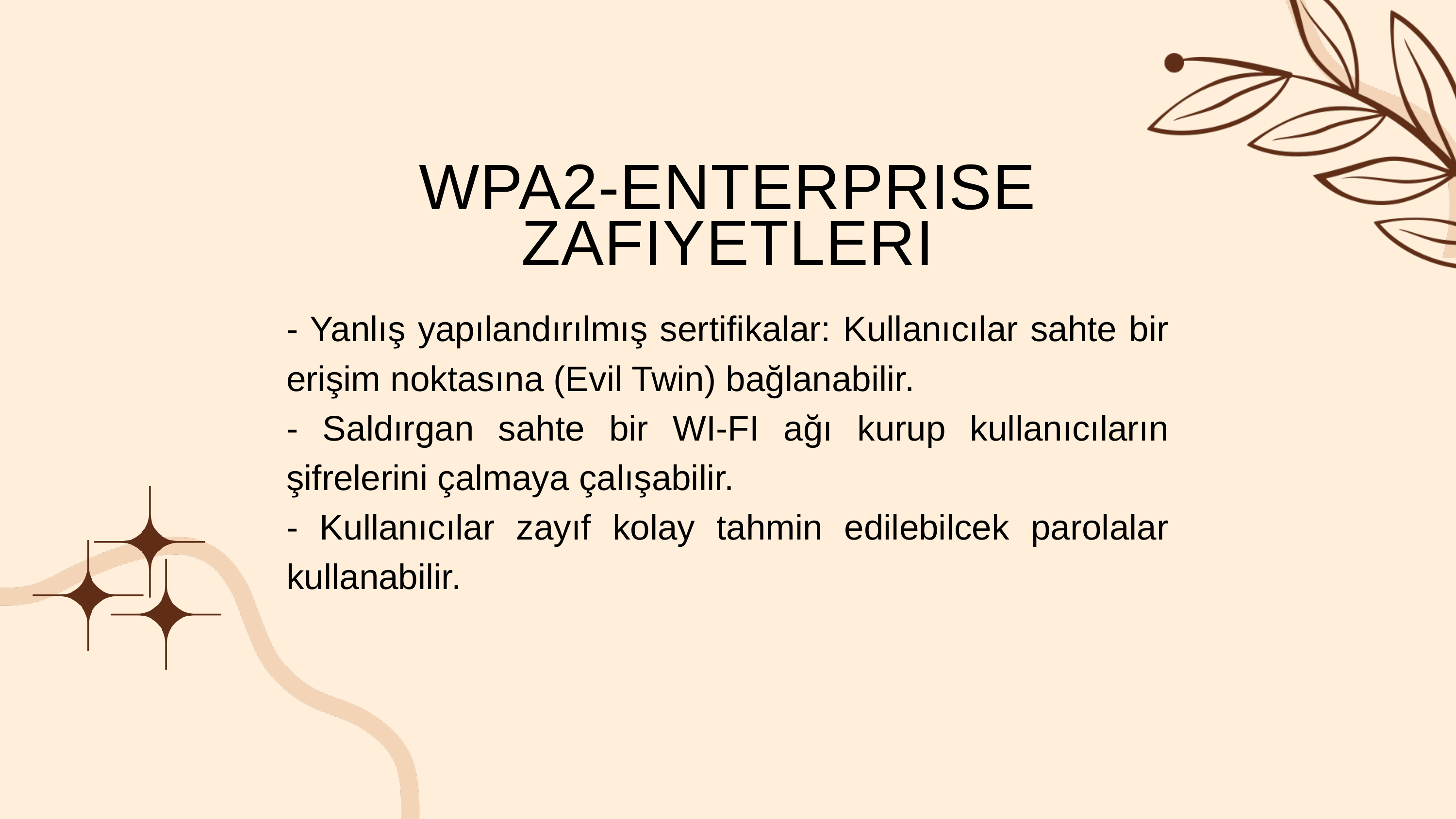

WPA2-ENTERPRISE ZAFIYETLERI
- Yanlış yapılandırılmış sertifikalar: Kullanıcılar sahte bir erişim noktasına (Evil Twin) bağlanabilir.
- Saldırgan sahte bir WI-FI ağı kurup kullanıcıların şifrelerini çalmaya çalışabilir.
- Kullanıcılar zayıf kolay tahmin edilebilcek parolalar kullanabilir.